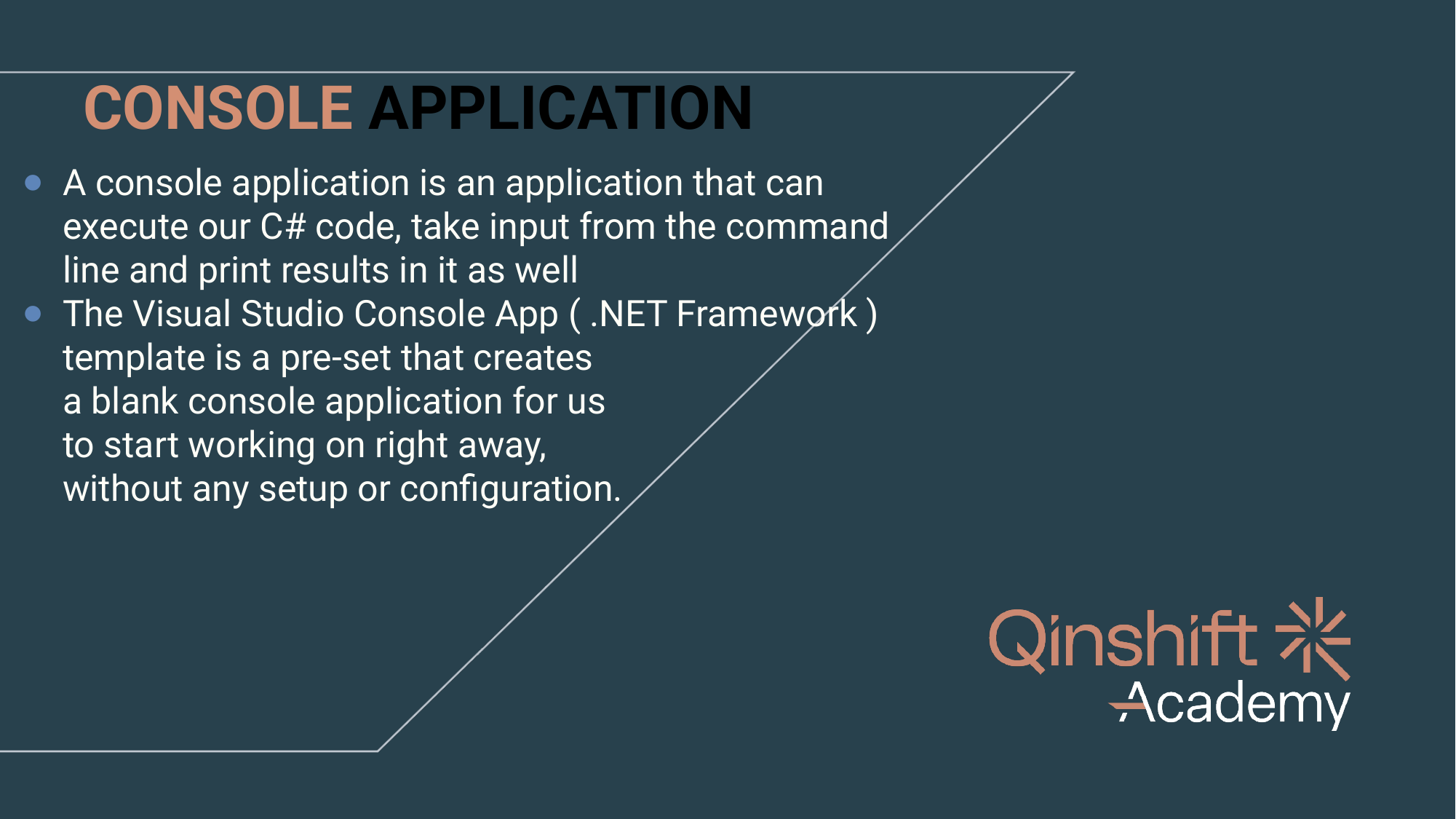

# CONSOLE APPLICATION
A console application is an application that can execute our C# code, take input from the command line and print results in it as well
The Visual Studio Console App ( .NET Framework ) template is a pre-set that creates
a blank console application for us
to start working on right away,
without any setup or configuration.